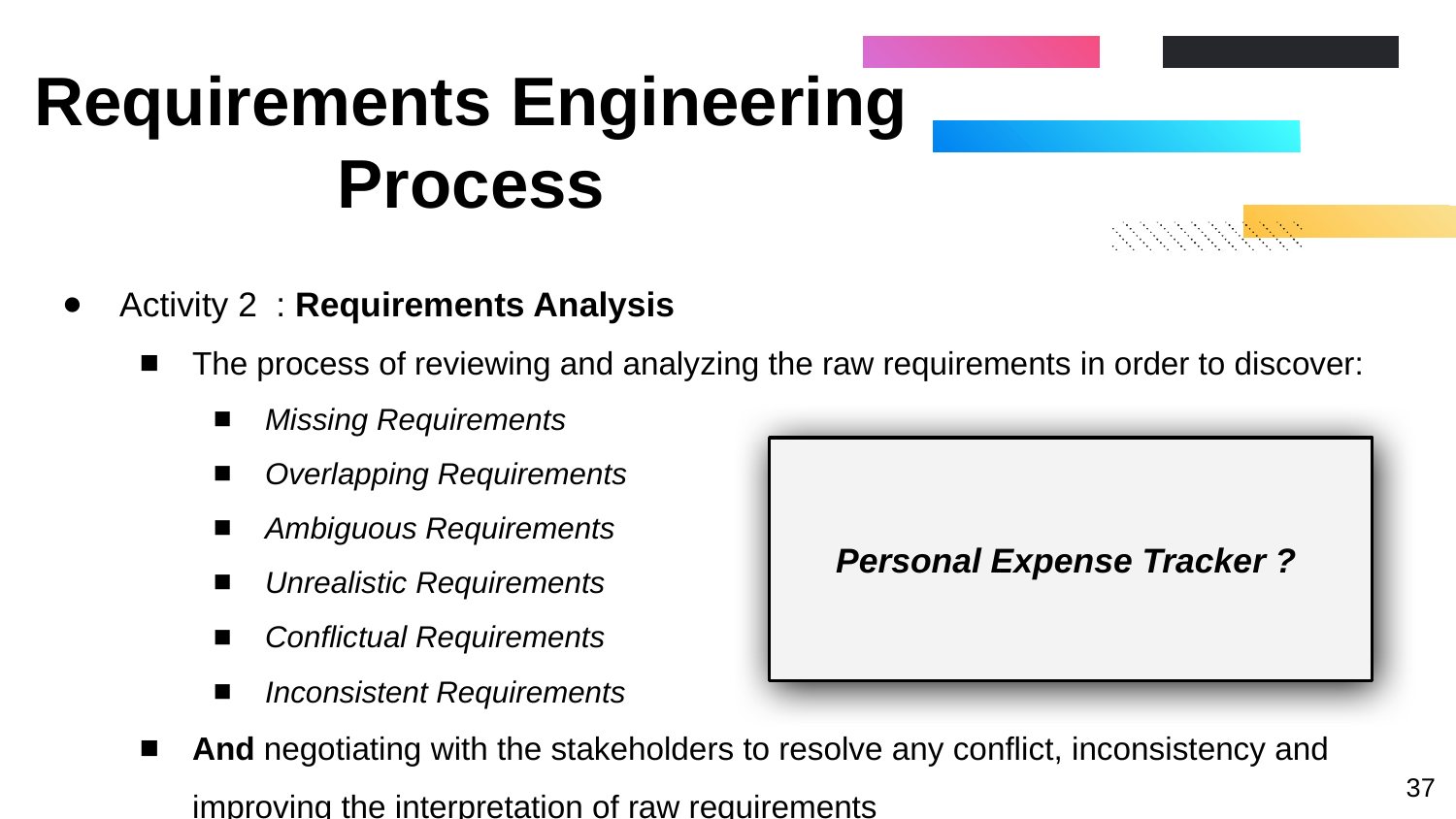

# Requirements Engineering Process
Activity 2  : Requirements Analysis
The process of reviewing and analyzing the raw requirements in order to discover:
Missing Requirements
Overlapping Requirements
Ambiguous Requirements
Unrealistic Requirements
Conflictual Requirements
Inconsistent Requirements
And negotiating with the stakeholders to resolve any conflict, inconsistency and improving the interpretation of raw requirements

Personal Expense Tracker ?
37